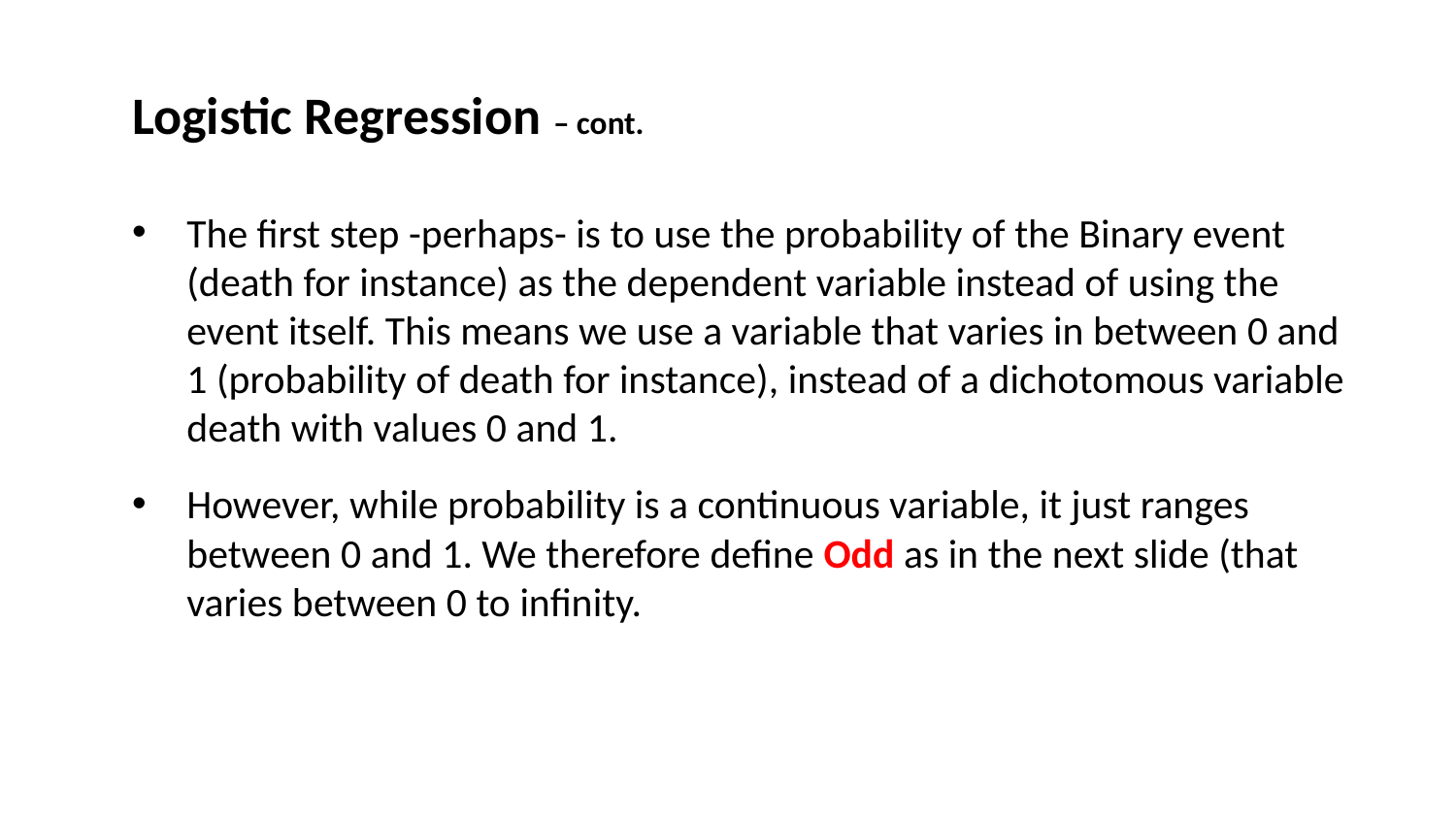

# Logistic Regression – cont.
The first step -perhaps- is to use the probability of the Binary event (death for instance) as the dependent variable instead of using the event itself. This means we use a variable that varies in between 0 and 1 (probability of death for instance), instead of a dichotomous variable death with values 0 and 1.
However, while probability is a continuous variable, it just ranges between 0 and 1. We therefore define Odd as in the next slide (that varies between 0 to infinity.
9